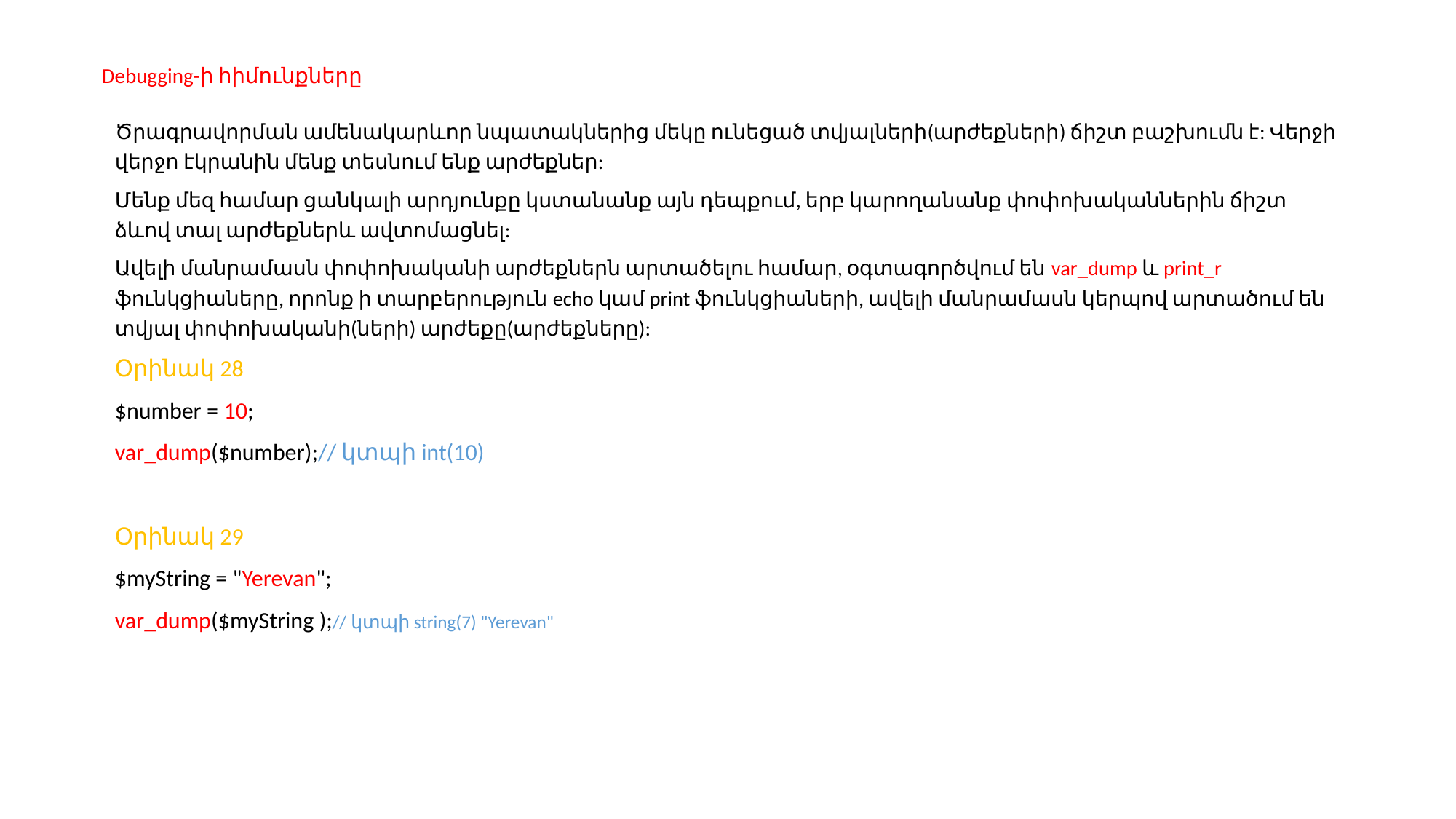

# Debugging-ի հիմունքները
Ծրագրավորման ամենակարևոր նպատակներից մեկը ունեցած տվյալների(արժեքների) ճիշտ բաշխումն է: Վերջի վերջո էկրանին մենք տեսնում ենք արժեքներ:
Մենք մեզ համար ցանկալի արդյունքը կստանանք այն դեպքում, երբ կարողանանք փոփոխականներին ճիշտ ձևով տալ արժեքներև ավտոմացնել:
Ավելի մանրամասն փոփոխականի արժեքներն արտածելու համար, օգտագործվում են var_dump և print_r ֆունկցիաները, որոնք ի տարբերություն echo կամ print ֆունկցիաների, ավելի մանրամասն կերպով արտածում են տվյալ փոփոխականի(ների) արժեքը(արժեքները):
Օրինակ 28
$number = 10;
var_dump($number);// կտպի int(10)

Օրինակ 29
$myString = "Yerevan";
var_dump($myString );// կտպի string(7) "Yerevan"